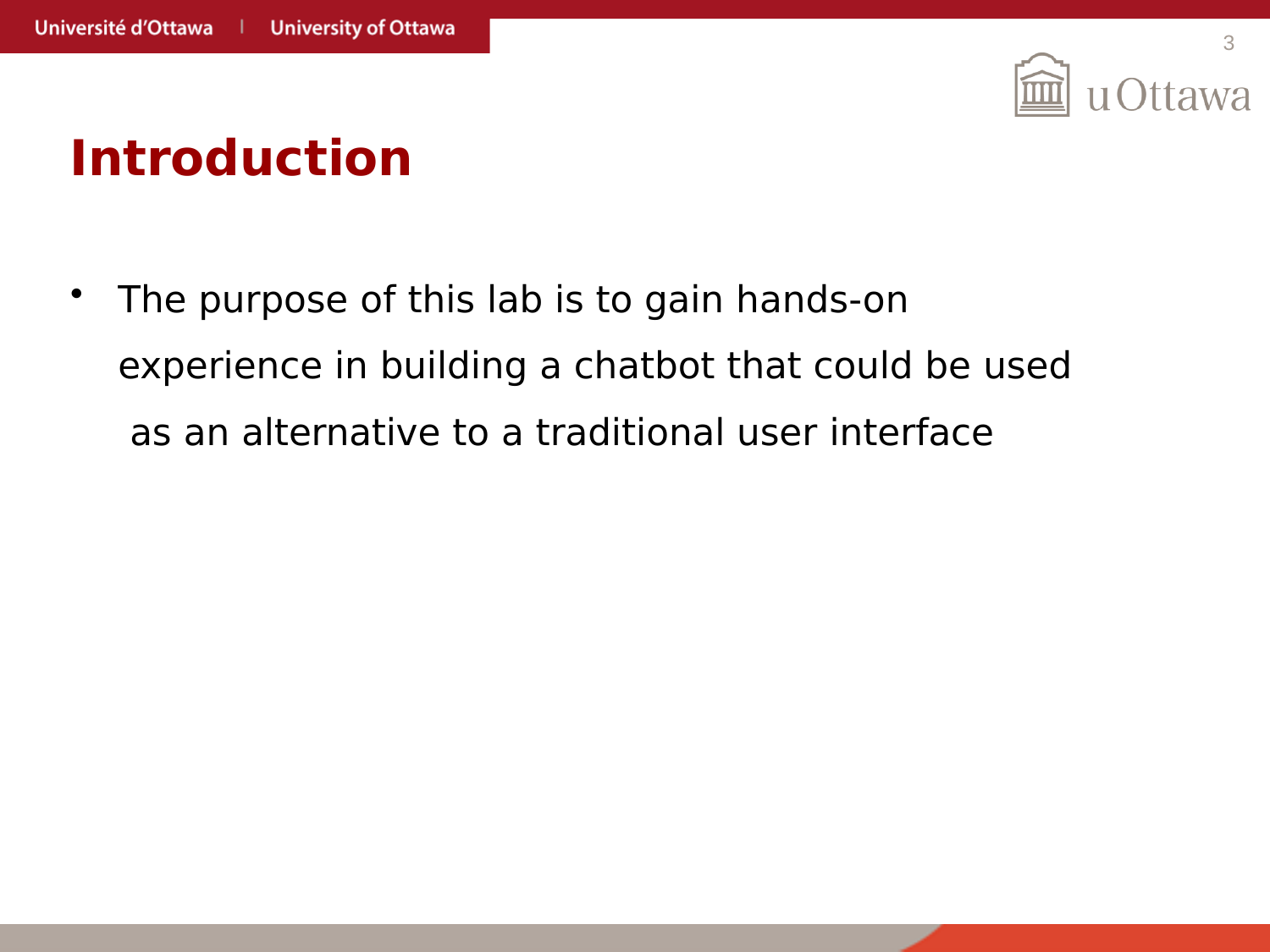

3

# Introduction
The purpose of this lab is to gain hands-on  experience in building a chatbot that could be used  as an alternative to a traditional user interface